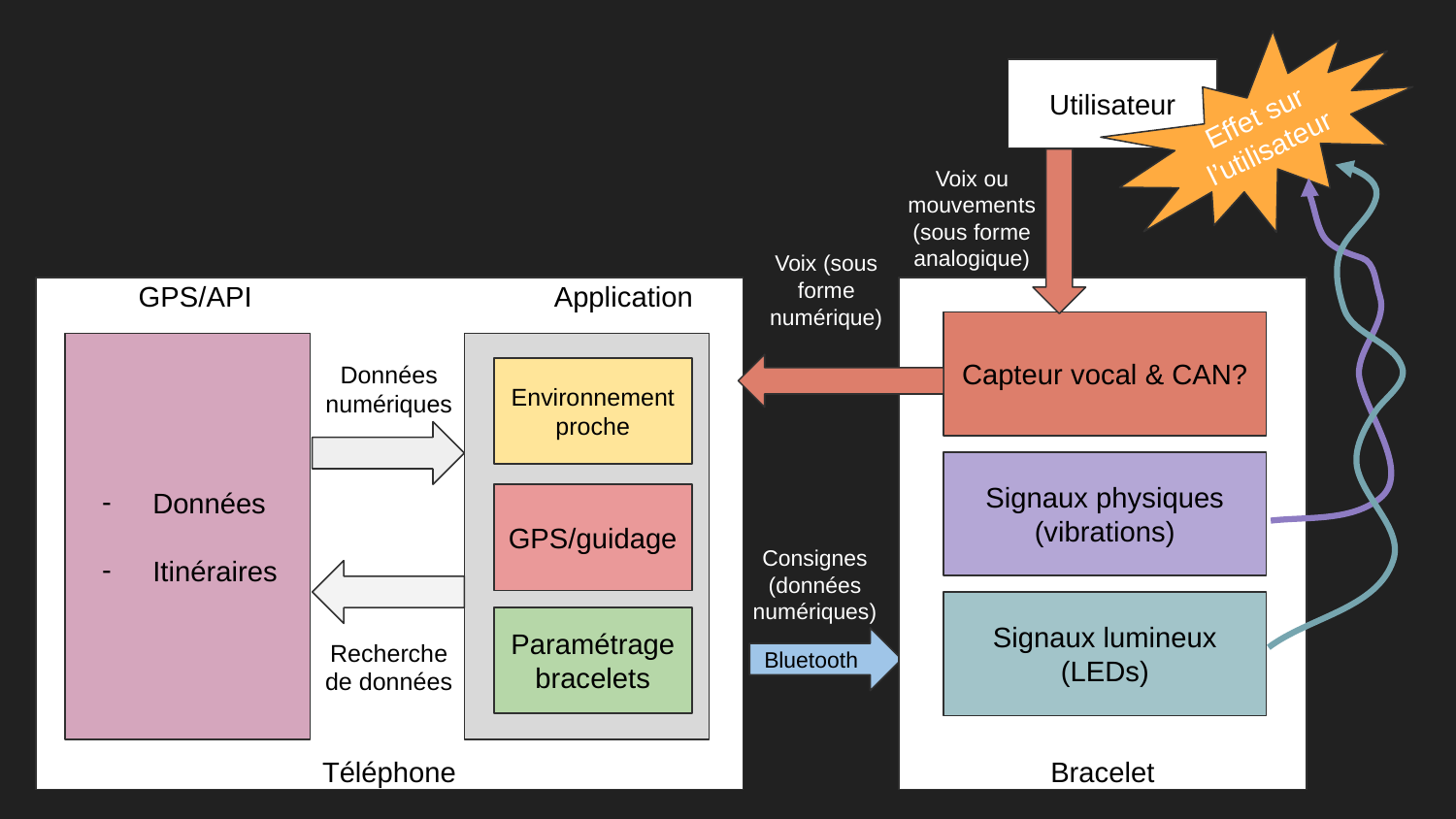

Effet sur l’utilisateur
Utilisateur
Voix ou mouvements(sous forme analogique)

Voix (sous forme numérique)
           GPS/API                                      Application

Téléphone

Bracelet
Capteur vocal & CAN?
Données

Itinéraires

Données numériques

Environnement
proche

Signaux physiques (vibrations)
GPS/guidage
Consignes (données numériques)

Signaux lumineux (LEDs)
Paramétrage bracelets
Recherche de données
Bluetooth